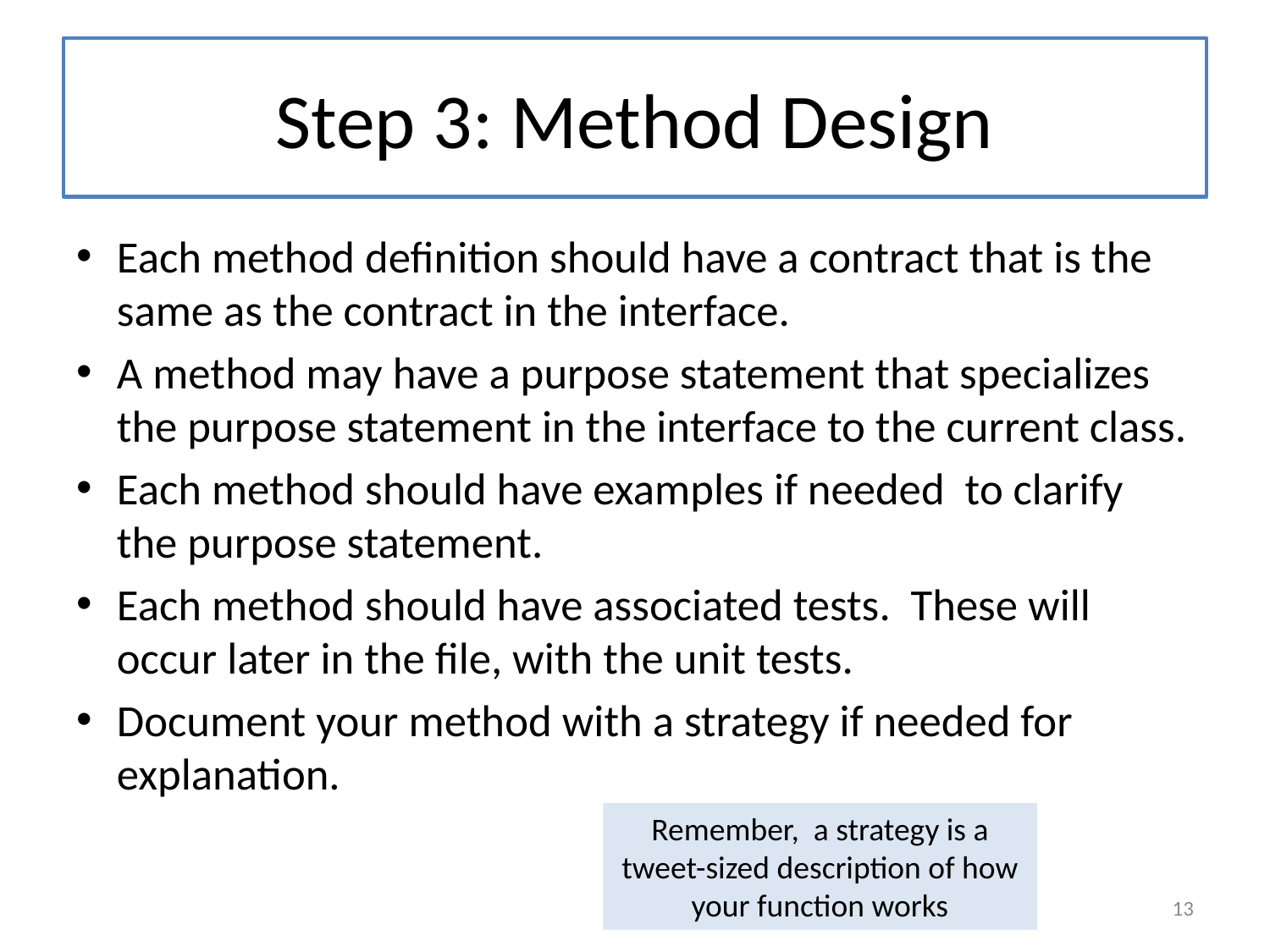

# Step 3: Method Design
Each method definition should have a contract that is the same as the contract in the interface.
A method may have a purpose statement that specializes the purpose statement in the interface to the current class.
Each method should have examples if needed  to clarify the purpose statement.
Each method should have associated tests.  These will occur later in the file, with the unit tests.
Document your method with a strategy if needed for explanation.
Remember,  a strategy is a tweet-sized description of how your function works
13